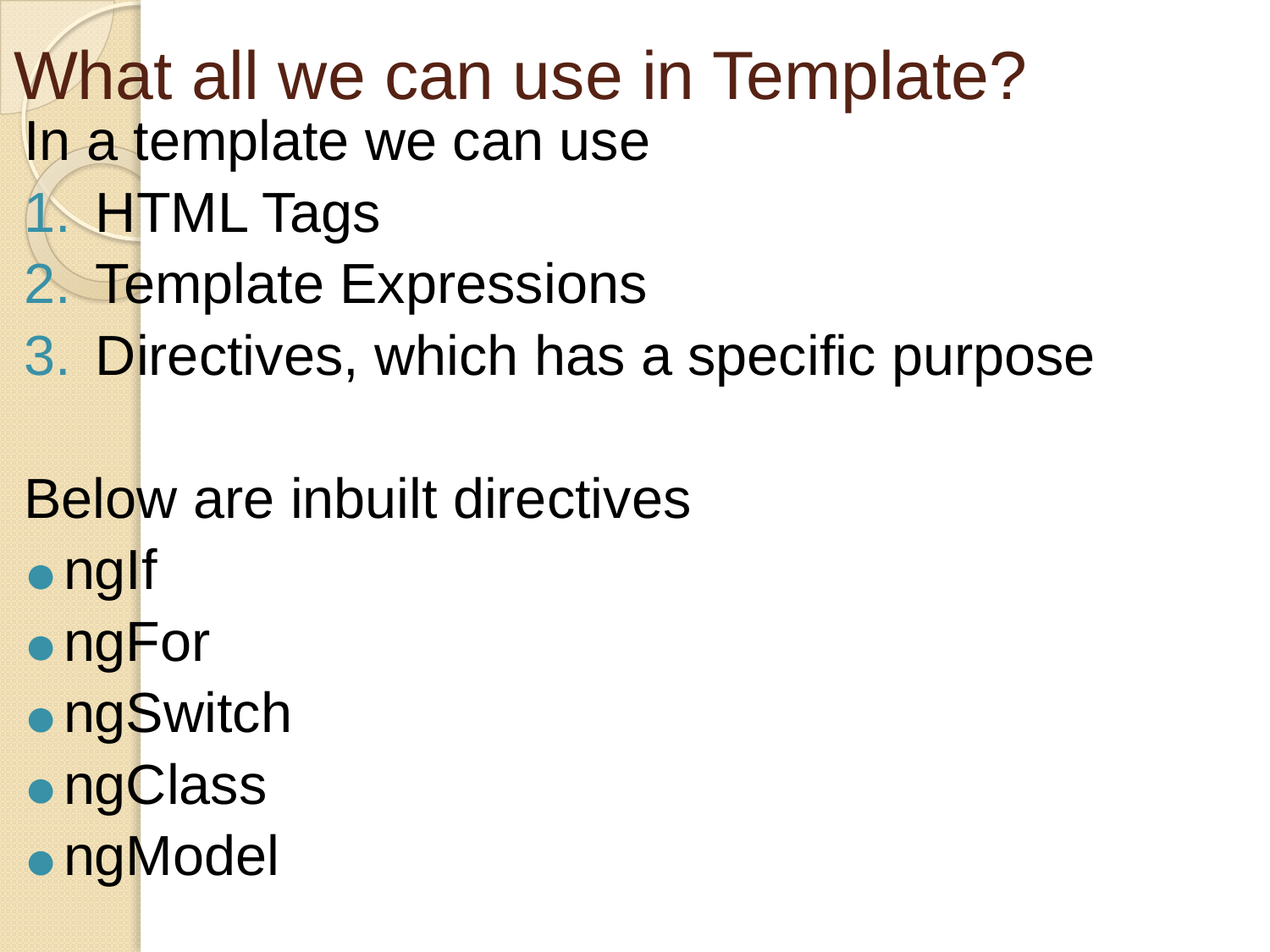

# What all we can use in Template?
In a template we can use
HTML Tags
Template Expressions
Directives, which has a specific purpose

Below are inbuilt directives
ngIf
ngFor
ngSwitch
ngClass
ngModel